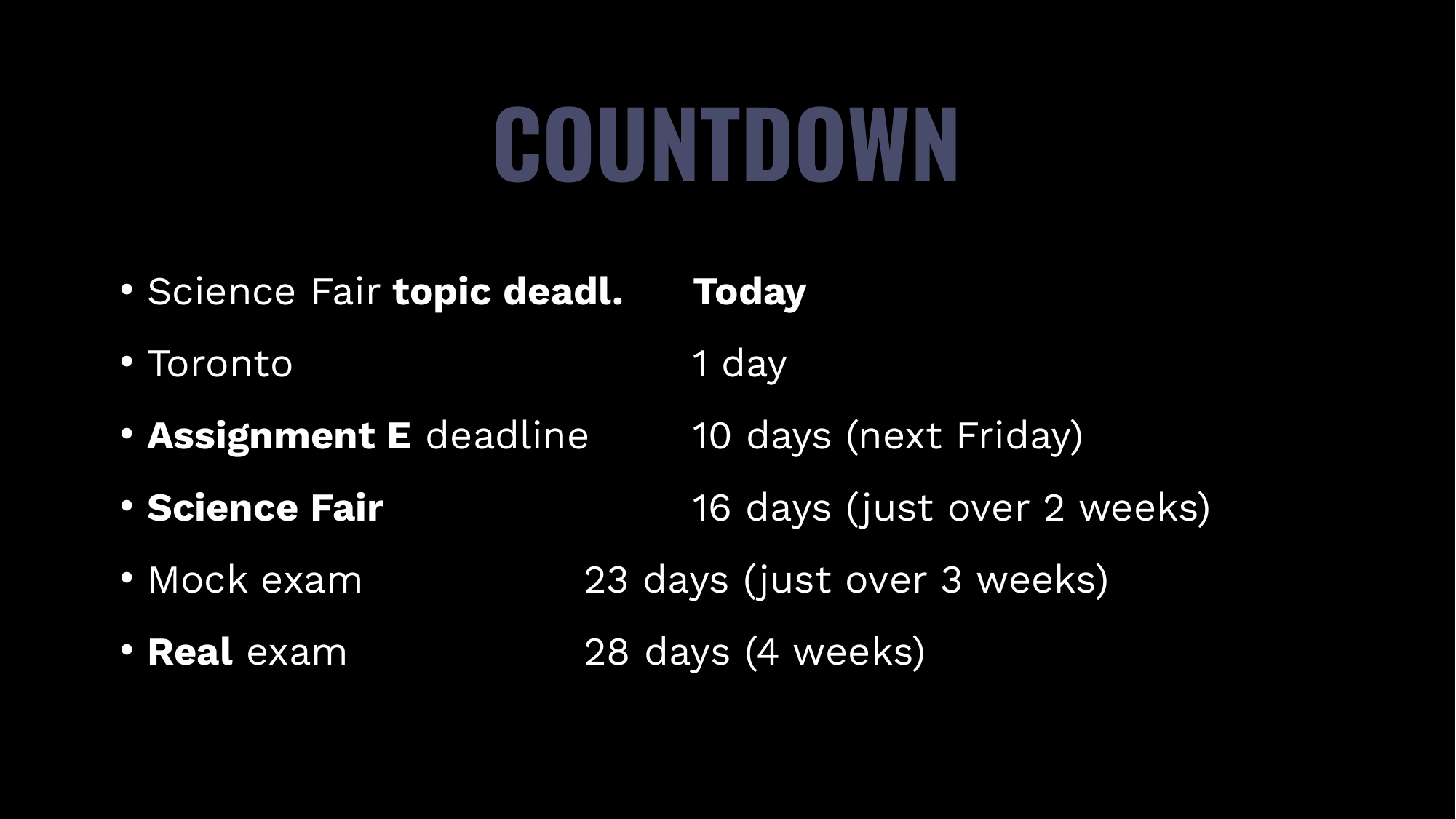

# countdown
Science Fair topic deadl.	Today
Toronto				1 day
Assignment E deadline	10 days (next Friday)
Science Fair			16 days (just over 2 weeks)
Mock exam			23 days (just over 3 weeks)
Real exam			28 days (4 weeks)